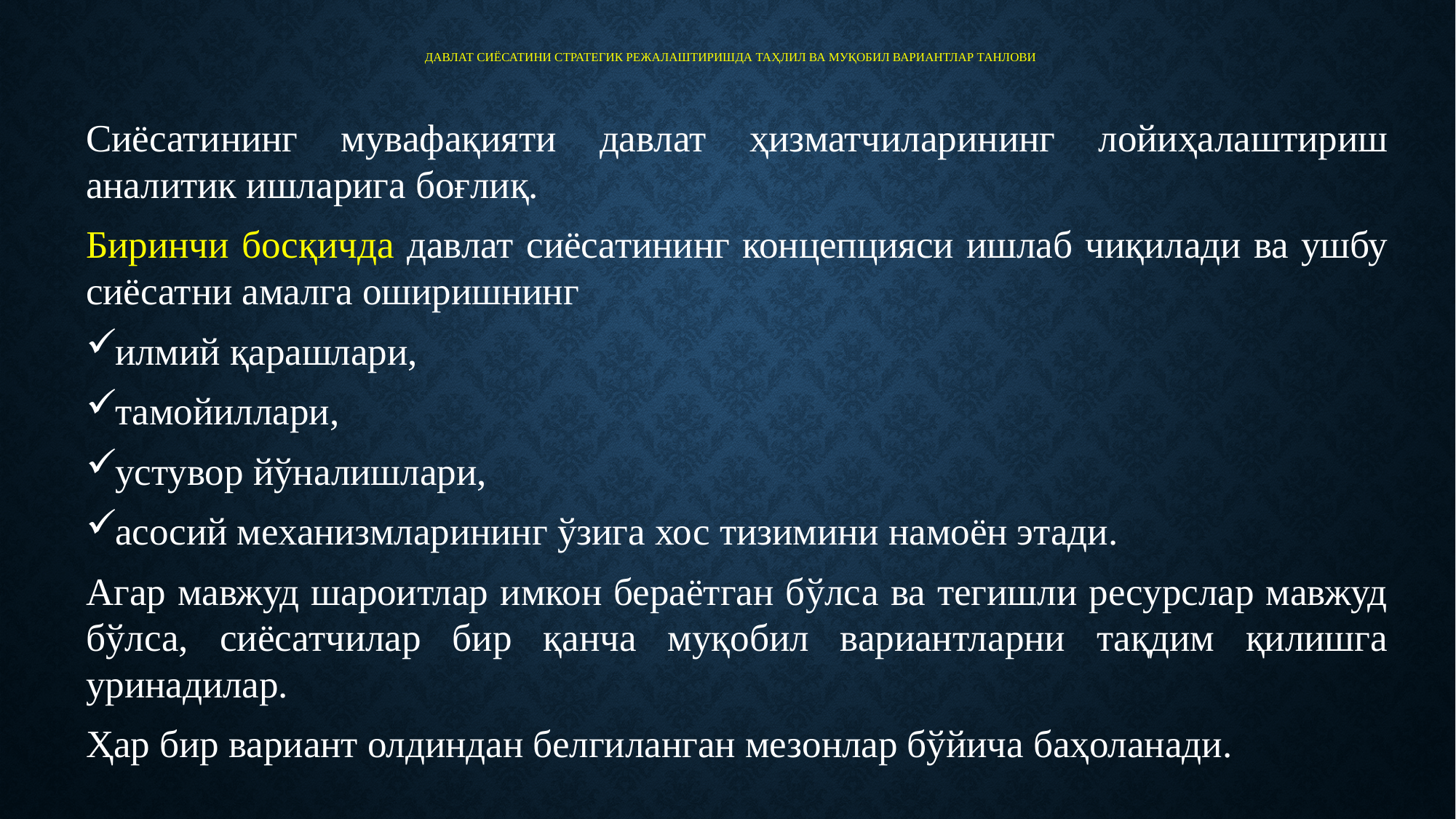

# Давлат сиёсатини стратегик режалаштиришда таҳлил ва муқобил вариантлар танлови
Сиёсатининг мувафақияти давлат ҳизматчиларининг лойиҳалаштириш аналитик ишларига боғлиқ.
Биринчи босқичда давлат сиёсатининг концепцияси ишлаб чиқилади ва ушбу сиёсатни амалга оширишнинг
илмий қарашлари,
тамойиллари,
устувор йўналишлари,
асосий механизмларининг ўзига хос тизимини намоён этади.
Агар мавжуд шароитлар имкон бераётган бўлса ва тегишли ресурслар мавжуд бўлса, сиёсатчилар бир қанча муқобил вариантларни тақдим қилишга уринадилар.
Ҳар бир вариант олдиндан белгиланган мезонлар бўйича баҳоланади.